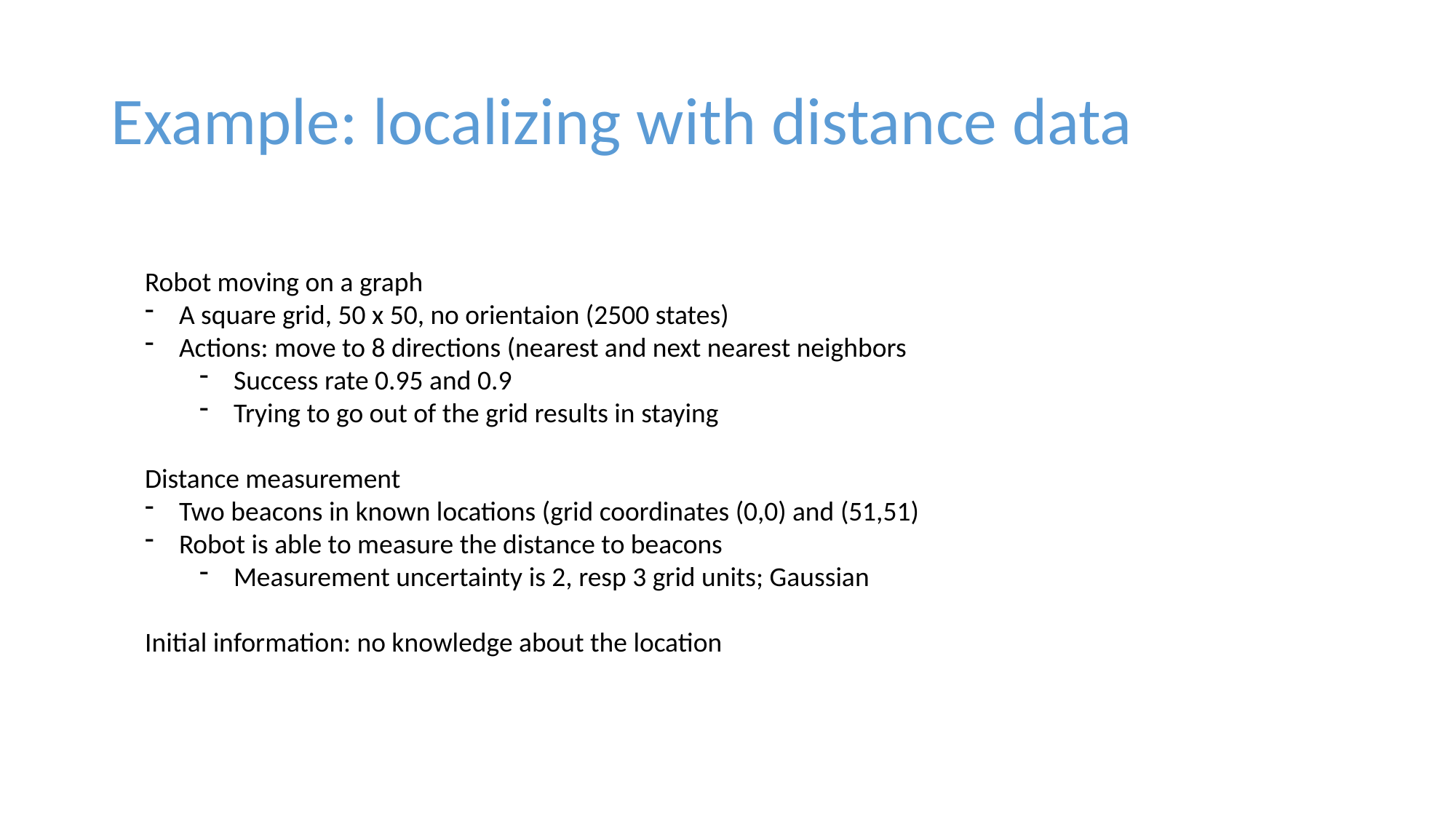

# Example: localizing with distance data
Robot moving on a graph
A square grid, 50 x 50, no orientaion (2500 states)
Actions: move to 8 directions (nearest and next nearest neighbors
Success rate 0.95 and 0.9
Trying to go out of the grid results in staying

Distance measurement
Two beacons in known locations (grid coordinates (0,0) and (51,51)
Robot is able to measure the distance to beacons
Measurement uncertainty is 2, resp 3 grid units; Gaussian

Initial information: no knowledge about the location